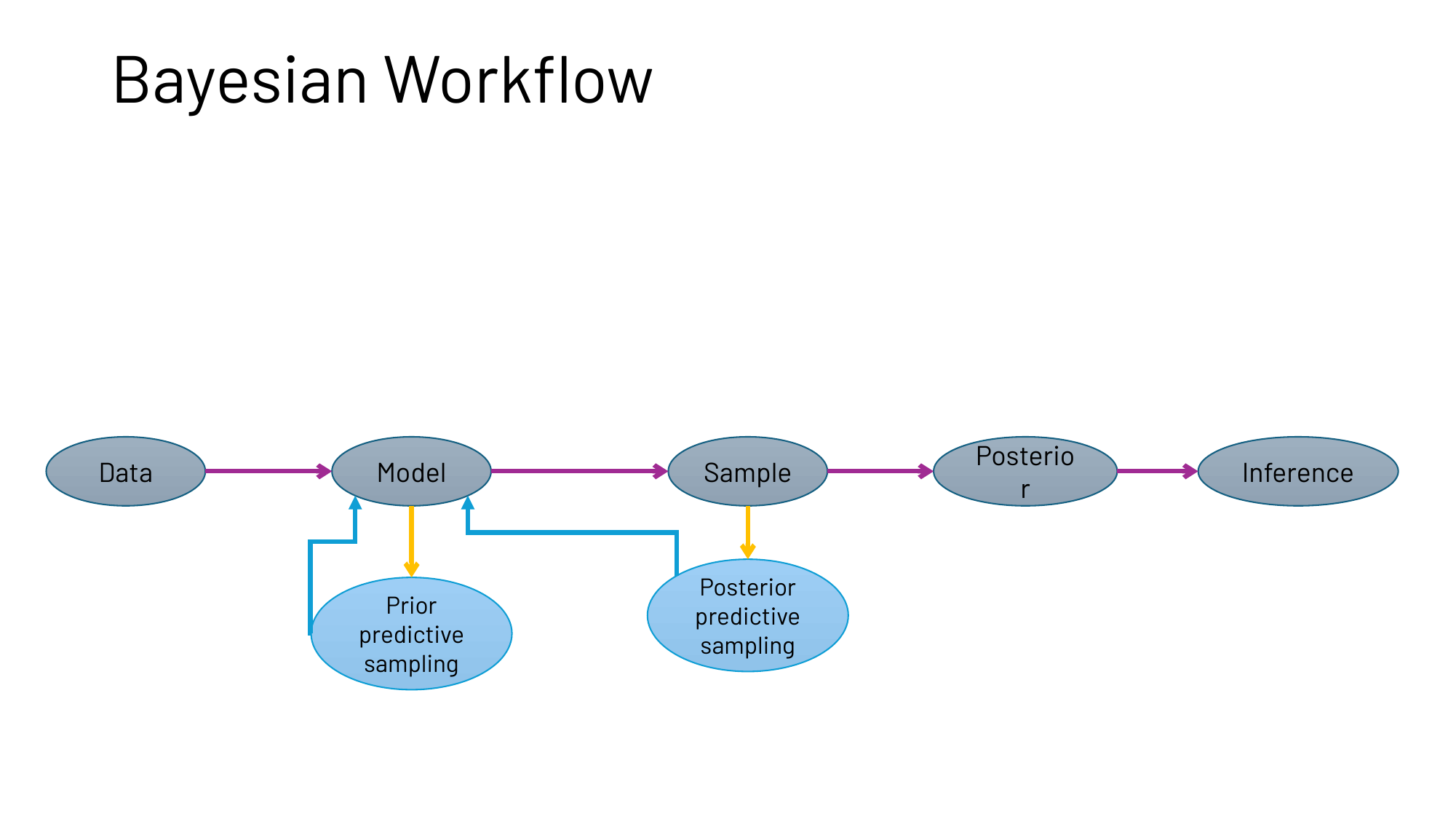

# Bayesian Workflow
Data
Model
Sample
Posterior
Inference
Posterior predictive sampling
Prior predictive sampling